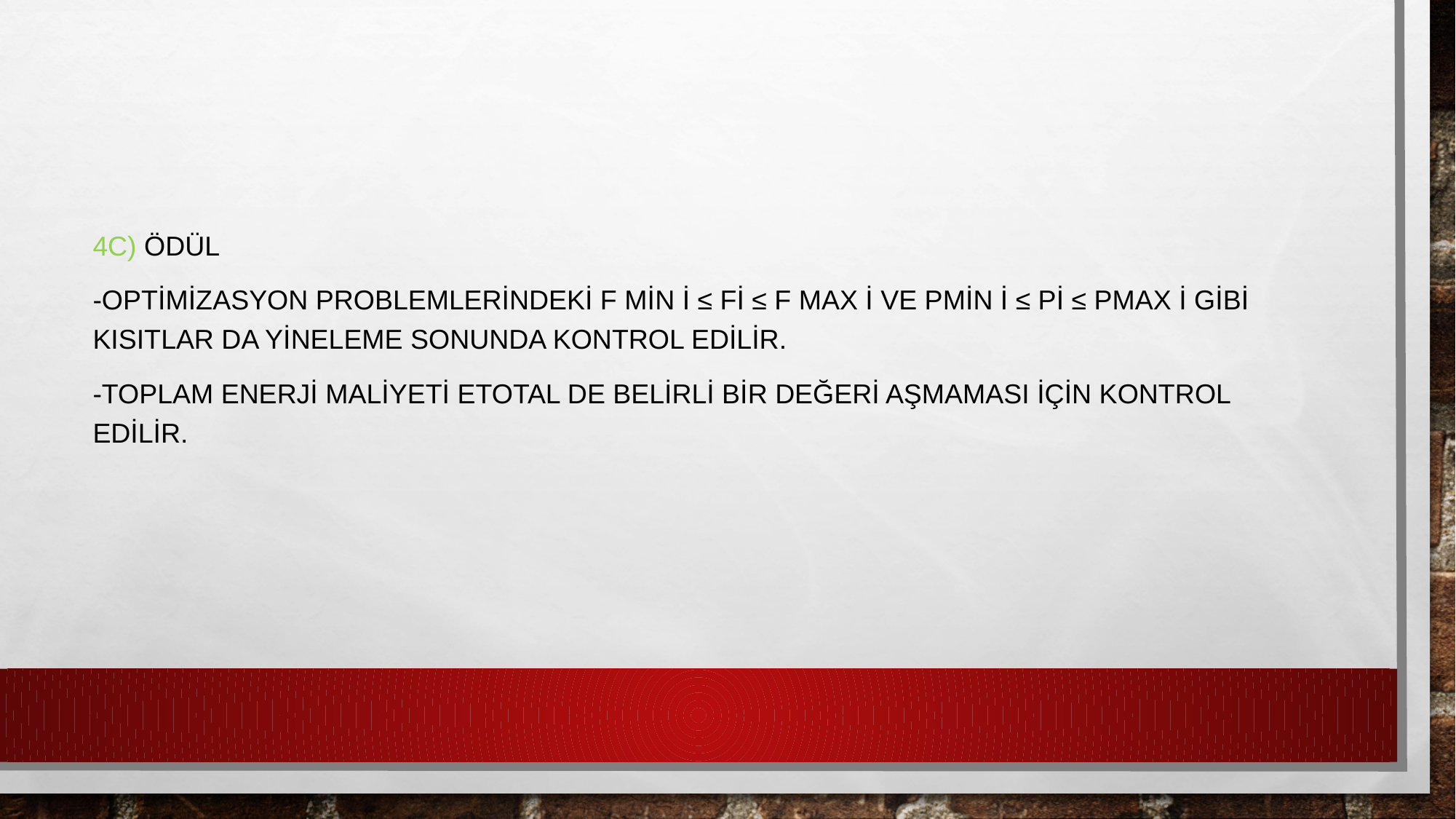

4c) Ödül
-Optimizasyon problemlerindeki f min i ≤ fi ≤ f max i ve Pmin i ≤ Pi ≤ Pmax i gibi kısıtlar da yineleme sonunda kontrol edilir.
-toplam enerji maliyeti Etotal dE Belirli bir değeri aşmaması için kontrol edilir.